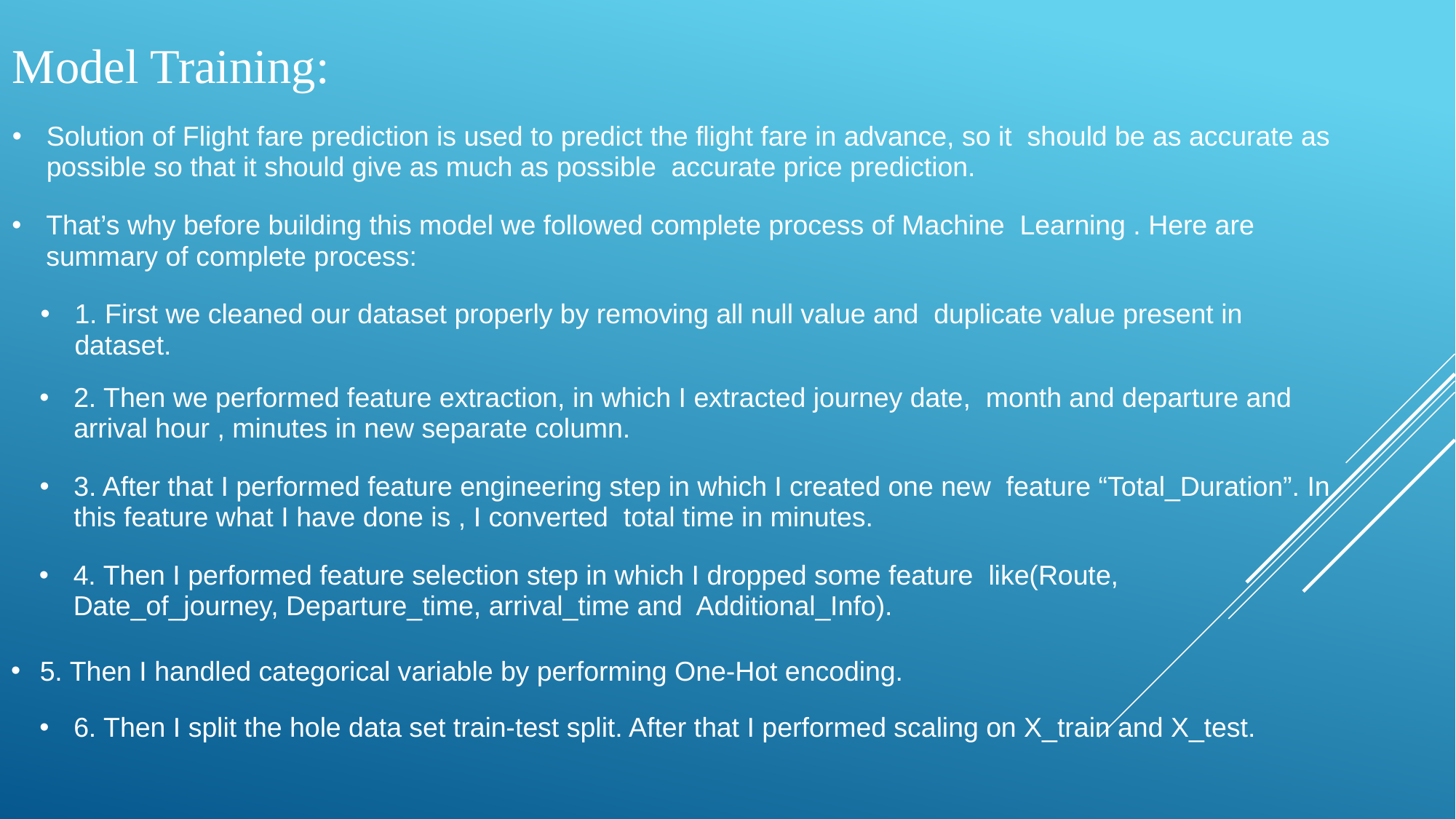

Model Training:
Solution of Flight fare prediction is used to predict the flight fare in advance, so it  should be as accurate as possible so that it should give as much as possible  accurate price prediction.
That’s why before building this model we followed complete process of Machine  Learning . Here are summary of complete process:
1. First we cleaned our dataset properly by removing all null value and  duplicate value present in dataset.
2. Then we performed feature extraction, in which I extracted journey date,  month and departure and arrival hour , minutes in new separate column.
3. After that I performed feature engineering step in which I created one new  feature “Total_Duration”. In this feature what I have done is , I converted  total time in minutes.
4. Then I performed feature selection step in which I dropped some feature  like(Route, Date_of_journey, Departure_time, arrival_time and  Additional_Info).
5. Then I handled categorical variable by performing One-Hot encoding.
6. Then I split the hole data set train-test split. After that I performed scaling on X_train and X_test.